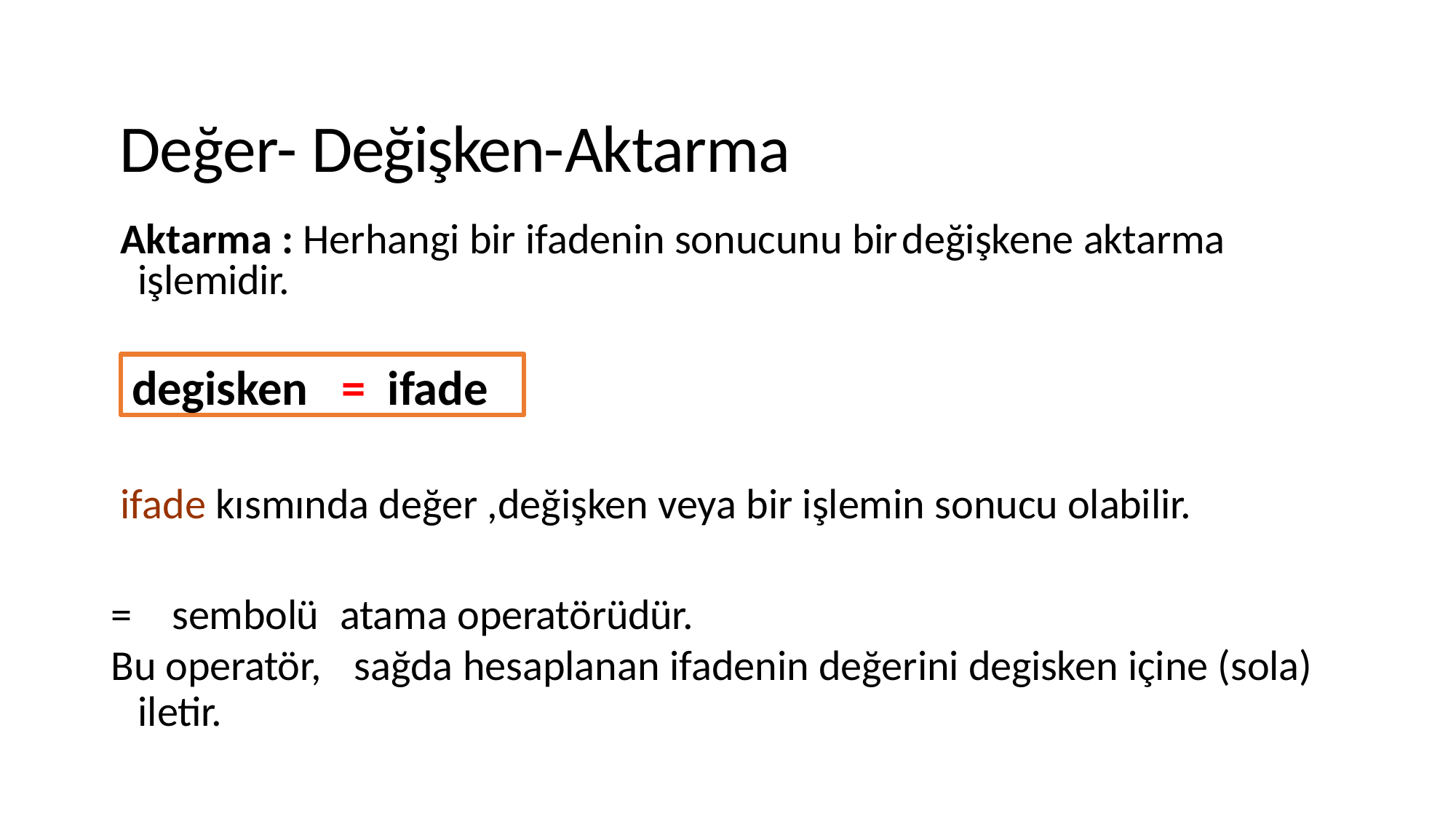

# Değer- Değişken-Aktarma
Aktarma : Herhangi bir ifadenin sonucunu bir	değişkene aktarma işlemidir.
degisken	=	ifade
ifade kısmında değer ,değişken veya bir işlemin sonucu olabilir.

=	sembolü	atama operatörüdür.
Bu operatör,	sağda hesaplanan ifadenin değerini degisken içine (sola)
iletir.